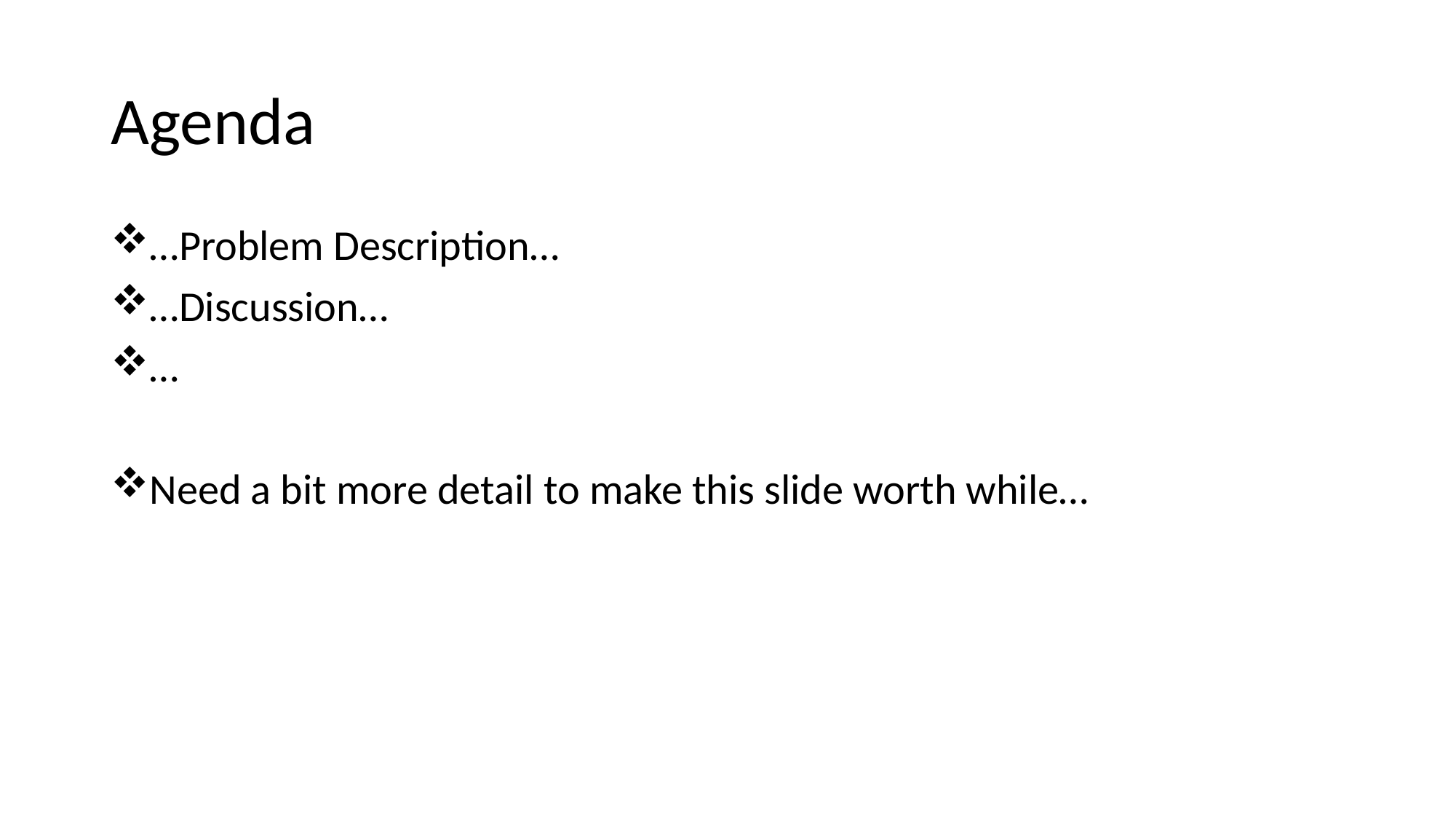

# Agenda
…Problem Description…
…Discussion…
…

Need a bit more detail to make this slide worth while…